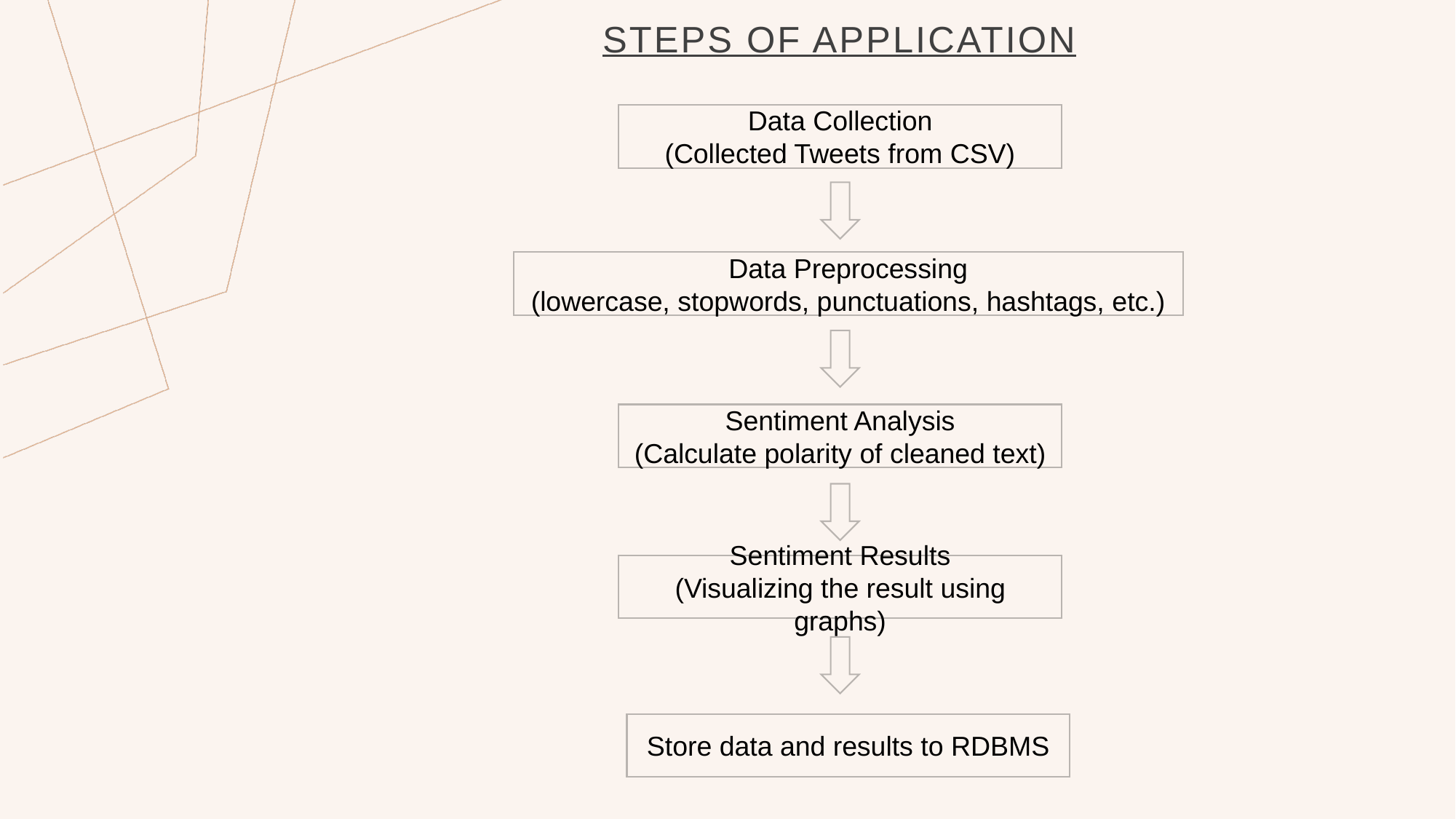

# Steps of application
Data Collection
(Collected Tweets from CSV)

Data Preprocessing
(lowercase, stopwords, punctuations, hashtags, etc.)

Sentiment Analysis
(Calculate polarity of cleaned text)

Sentiment Results
(Visualizing the result using graphs)

Store data and results to RDBMS